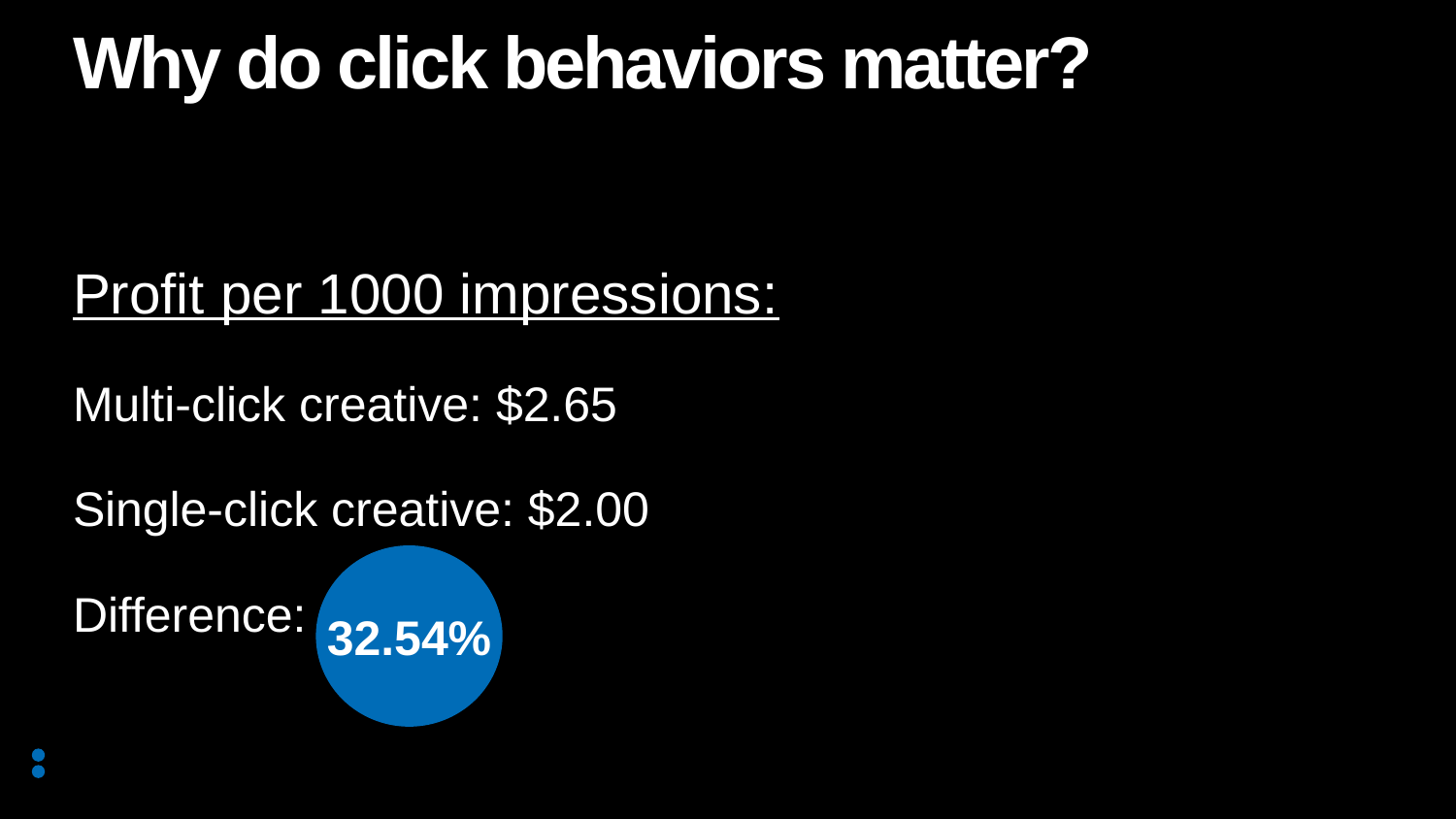

# Why do click behaviors matter?
Profit per 1000 impressions:
Multi-click creative: $2.65
Single-click creative: $2.00
Difference:
32.54%